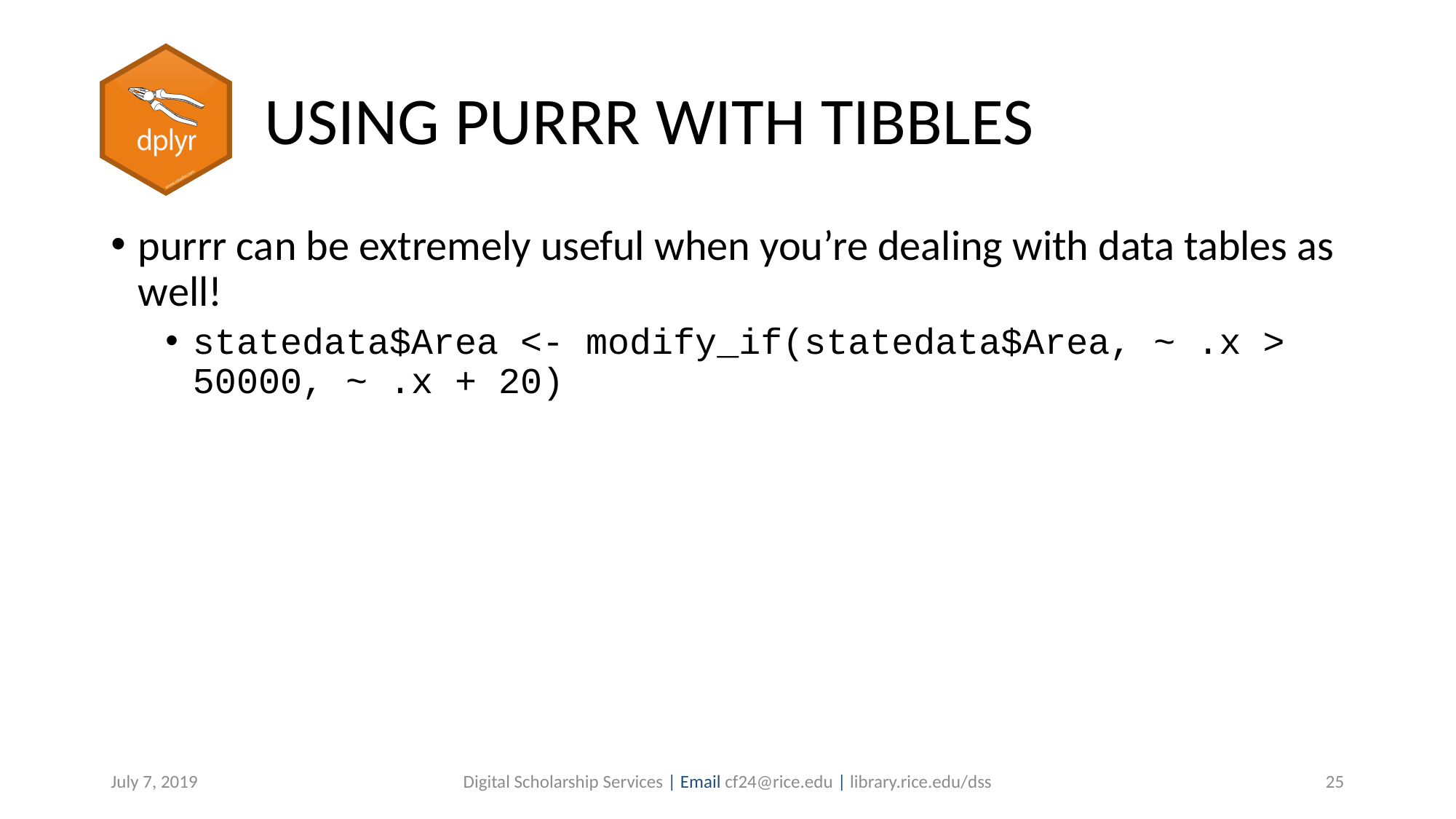

# USING PURRR WITH TIBBLES
purrr can be extremely useful when you’re dealing with data tables as well!
statedata$Area <- modify_if(statedata$Area, ~ .x > 50000, ~ .x + 20)
July 7, 2019
Digital Scholarship Services | Email cf24@rice.edu | library.rice.edu/dss
25